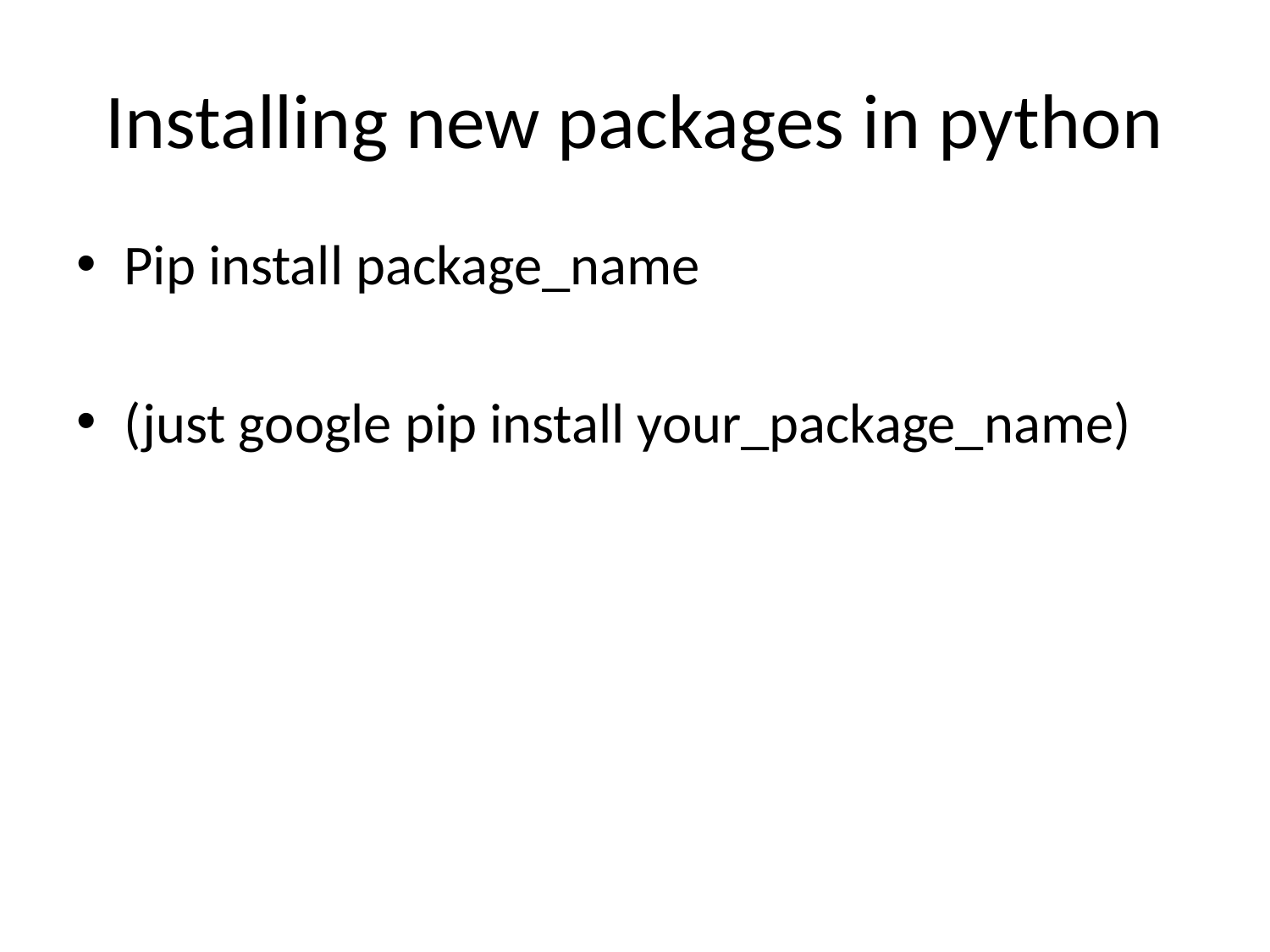

# Installing new packages in python
Pip install package_name

(just google pip install your_package_name)